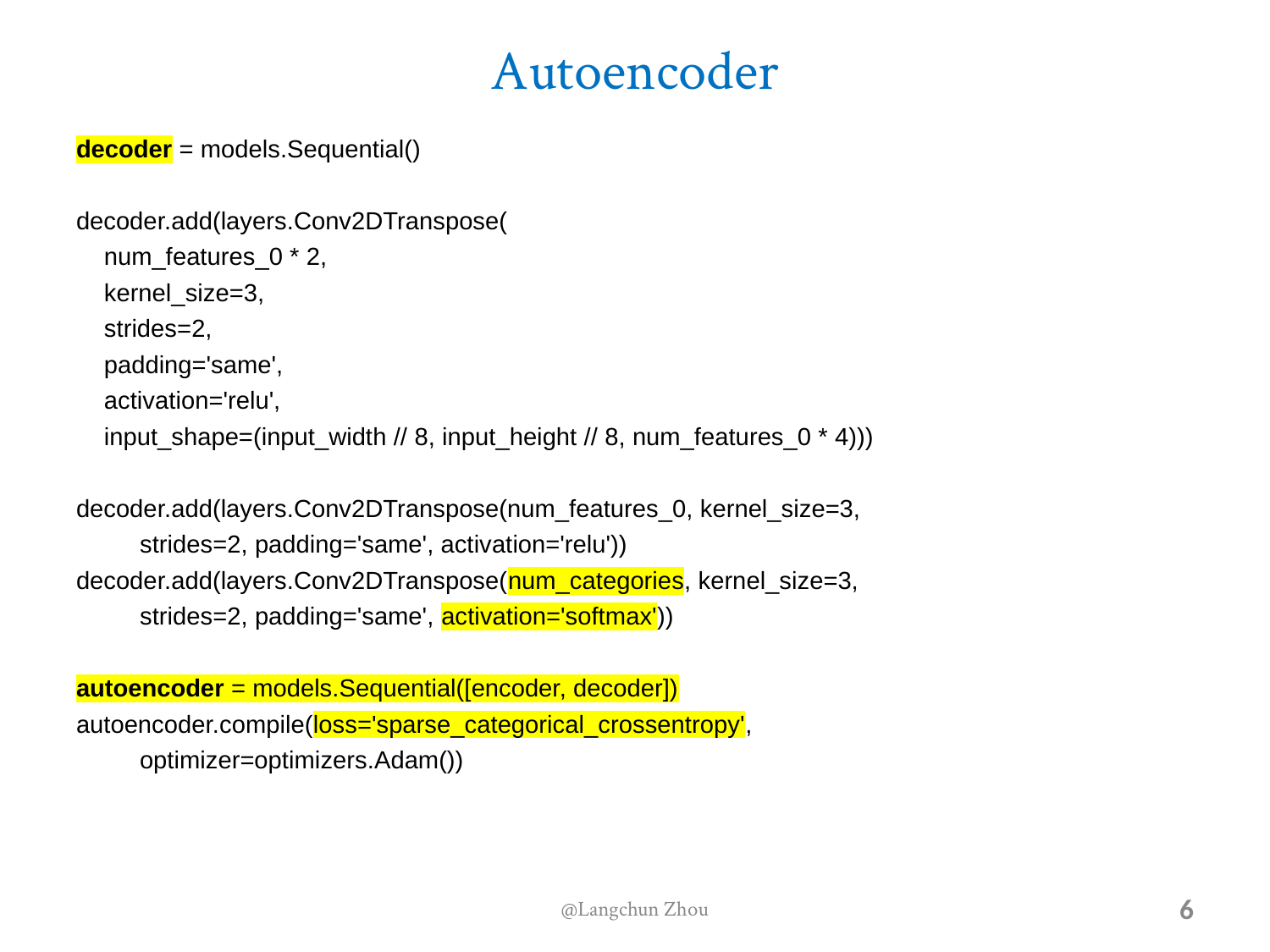

# Autoencoder
decoder = models.Sequential()

decoder.add(layers.Conv2DTranspose(
    num_features_0 * 2,
    kernel_size=3,
    strides=2,
    padding='same',
    activation='relu',
    input_shape=(input_width // 8, input_height // 8, num_features_0 * 4)))

decoder.add(layers.Conv2DTranspose(num_features_0, kernel_size=3,
strides=2, padding='same', activation='relu'))
decoder.add(layers.Conv2DTranspose(num_categories, kernel_size=3,
strides=2, padding='same', activation='softmax'))

autoencoder = models.Sequential([encoder, decoder])
autoencoder.compile(loss='sparse_categorical_crossentropy',
optimizer=optimizers.Adam())

@Langchun Zhou
6